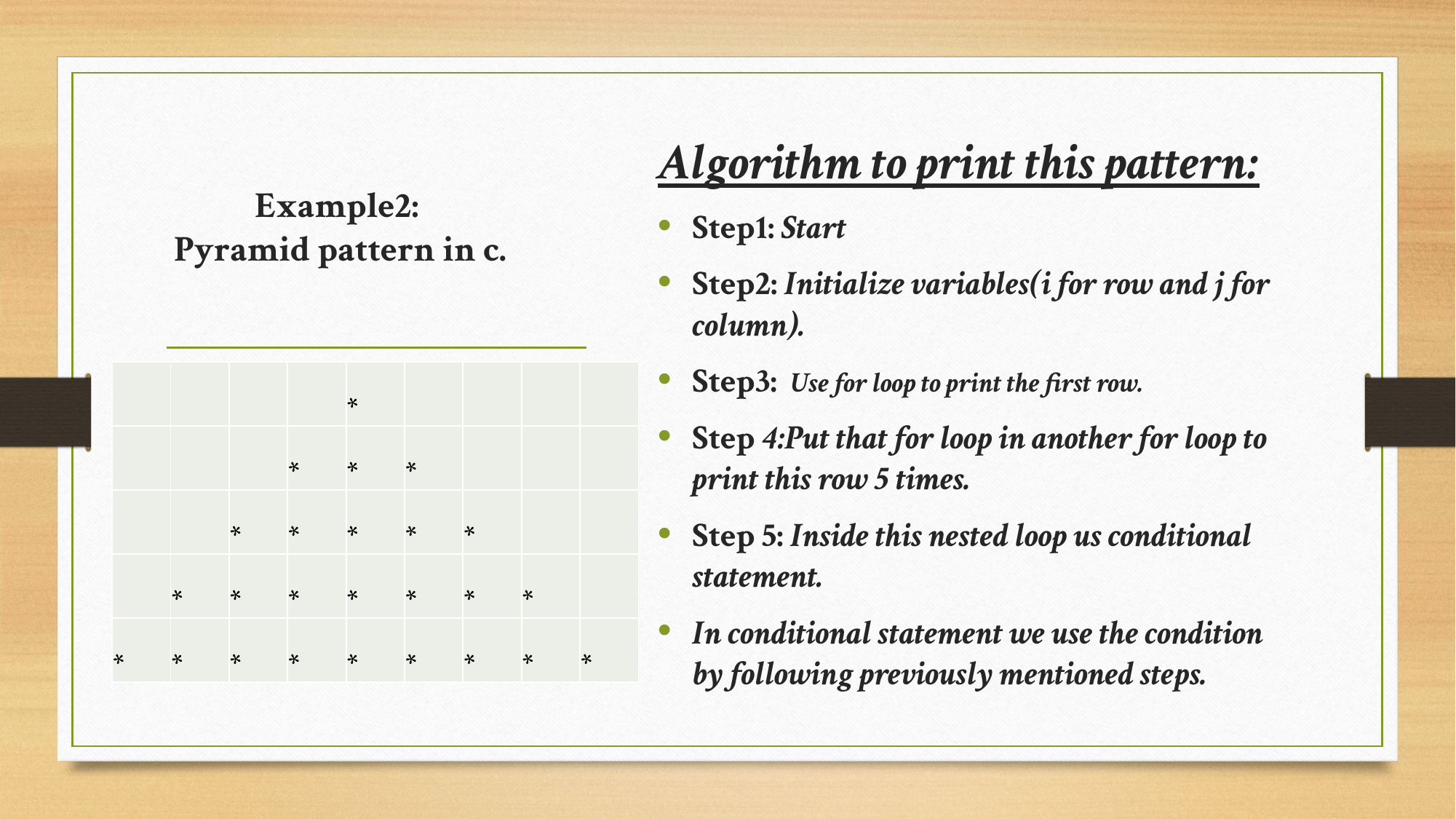

# Example2: Pyramid pattern in c.
Algorithm to print this pattern:
Step1: Start
Step2: Initialize variables(i for row and j for column).
Step3:  Use for loop to print the first row.
Step 4:Put that for loop in another for loop to print this row 5 times.
Step 5: Inside this nested loop us conditional statement.
In conditional statement we use the condition by following previously mentioned steps.

|  |  |  |  | \* |  |  |  |  |
| --- | --- | --- | --- | --- | --- | --- | --- | --- |
|  |  |  | \* | \* | \* |  |  |  |
|  |  | \* | \* | \* | \* | \* |  |  |
|  | \* | \* | \* | \* | \* | \* | \* |  |
| \* | \* | \* | \* | \* | \* | \* | \* | \* |